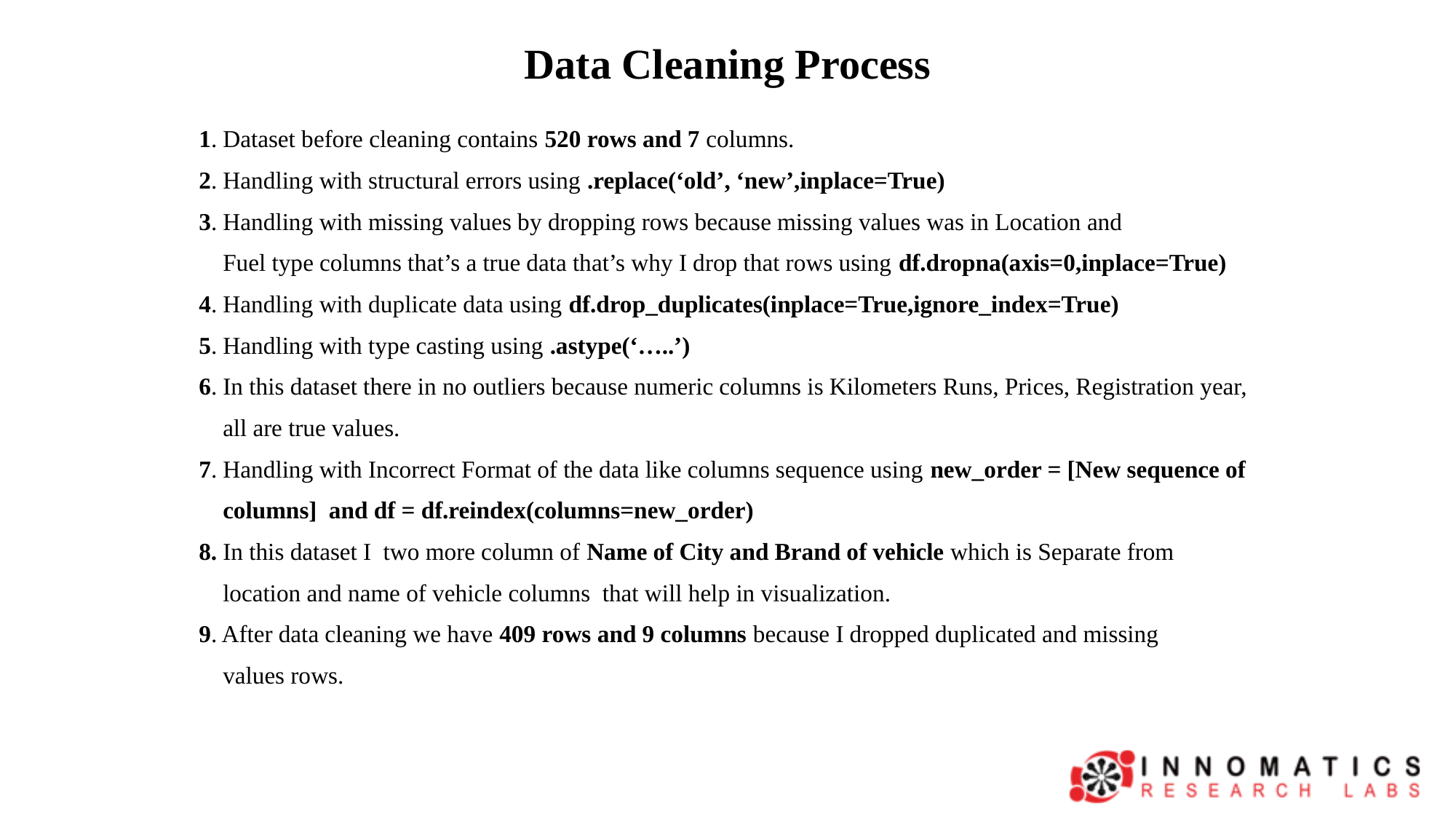

# Data Cleaning Process
1. Dataset before cleaning contains 520 rows and 7 columns.
2. Handling with structural errors using .replace(‘old’, ‘new’,inplace=True)
3. Handling with missing values by dropping rows because missing values was in Location and
    Fuel type columns that’s a true data that’s why I drop that rows using df.dropna(axis=0,inplace=True)
4. Handling with duplicate data using df.drop_duplicates(inplace=True,ignore_index=True)
5. Handling with type casting using .astype(‘…..’)
6. In this dataset there in no outliers because numeric columns is Kilometers Runs, Prices, Registration year,
    all are true values.
7. Handling with Incorrect Format of the data like columns sequence using new_order = [New sequence of
    columns]  and df = df.reindex(columns=new_order)
8. In this dataset I  two more column of Name of City and Brand of vehicle which is Separate from
    location and name of vehicle columns  that will help in visualization.
9. After data cleaning we have 409 rows and 9 columns because I dropped duplicated and missing
    values rows.